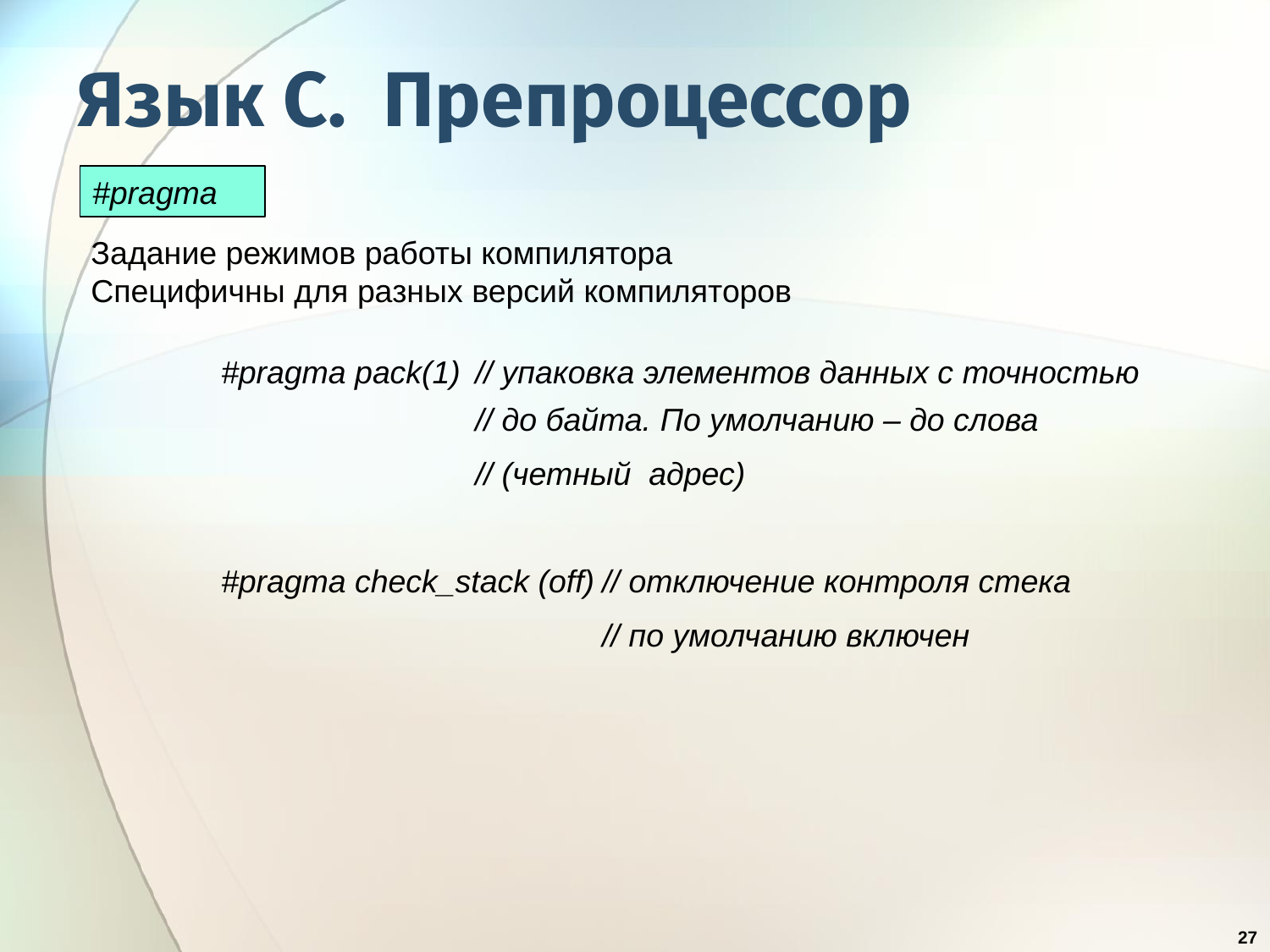

# Язык С.  Препроцессор
#pragma
Задание режимов работы компилятора
Специфичны для разных версий компиляторов
	#pragma pack(1)	// упаковка элементов данных с точностью 			// до байта. По умолчанию – до слова
			// (четный  адрес)

	#pragma check_stack (off)	// отключение контроля стека
				// по умолчанию включен
27